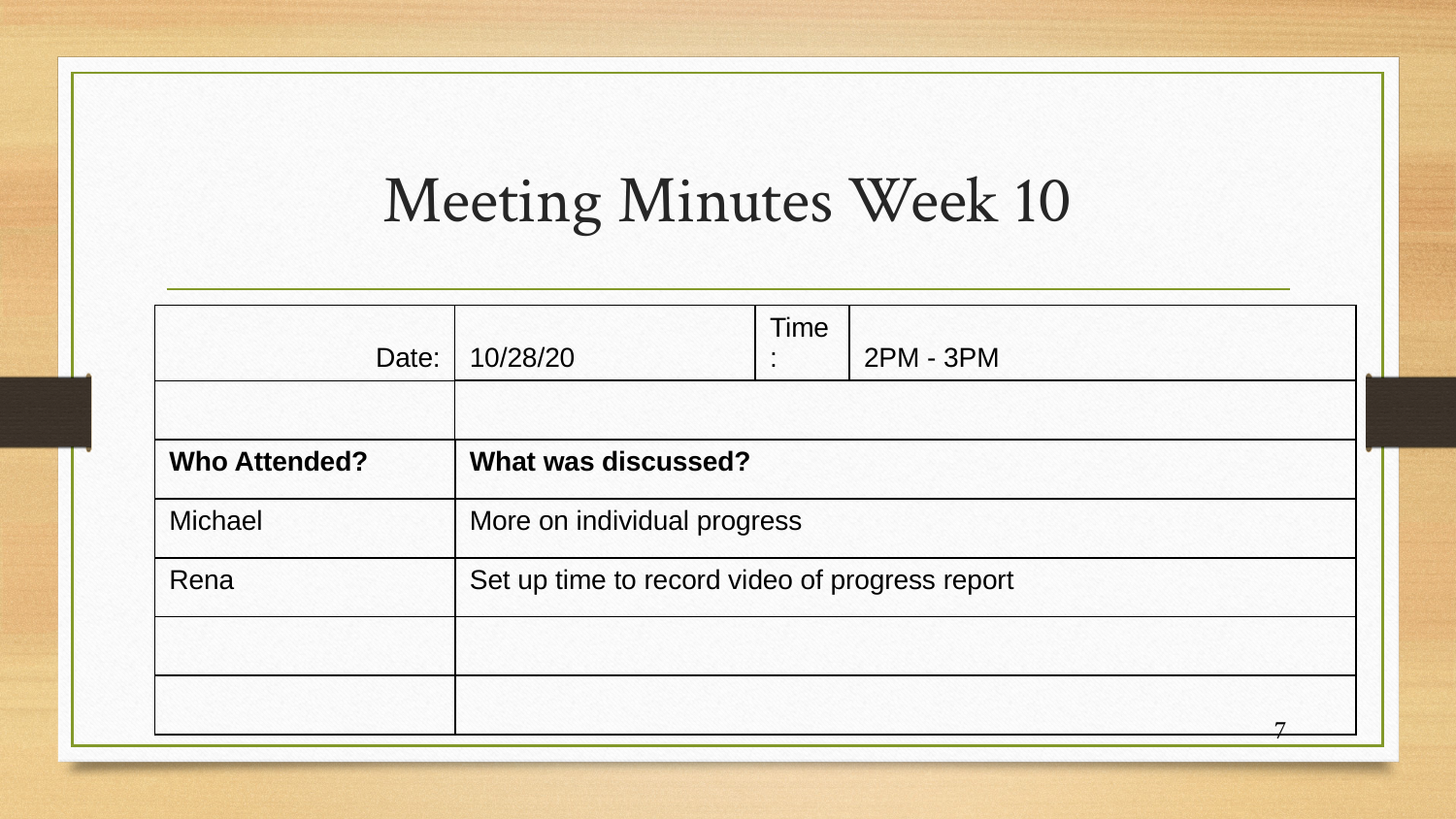

# Meeting Minutes Week 10
| Date: | 10/28/20 | Time: | 2PM - 3PM |
| --- | --- | --- | --- |
|  |  |  |  |
| Who Attended? | What was discussed? |  |  |
| Michael | More on individual progress |  |  |
| Rena | Set up time to record video of progress report |  |  |
|  |  |  |  |
|  |  |  |  |
7